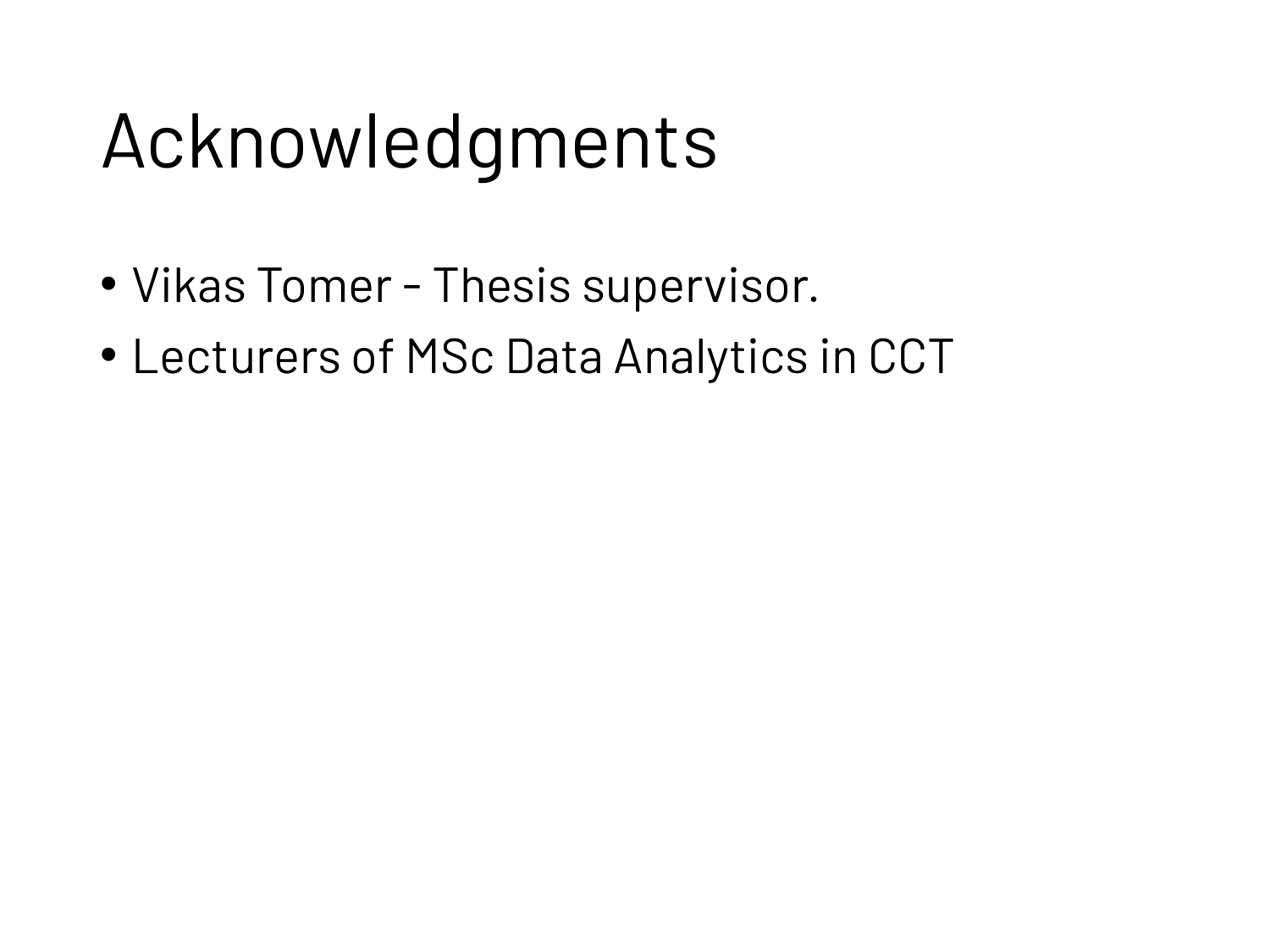

# Acknowledgments
Vikas Tomer - Thesis supervisor.
Lecturers of MSc Data Analytics in CCT